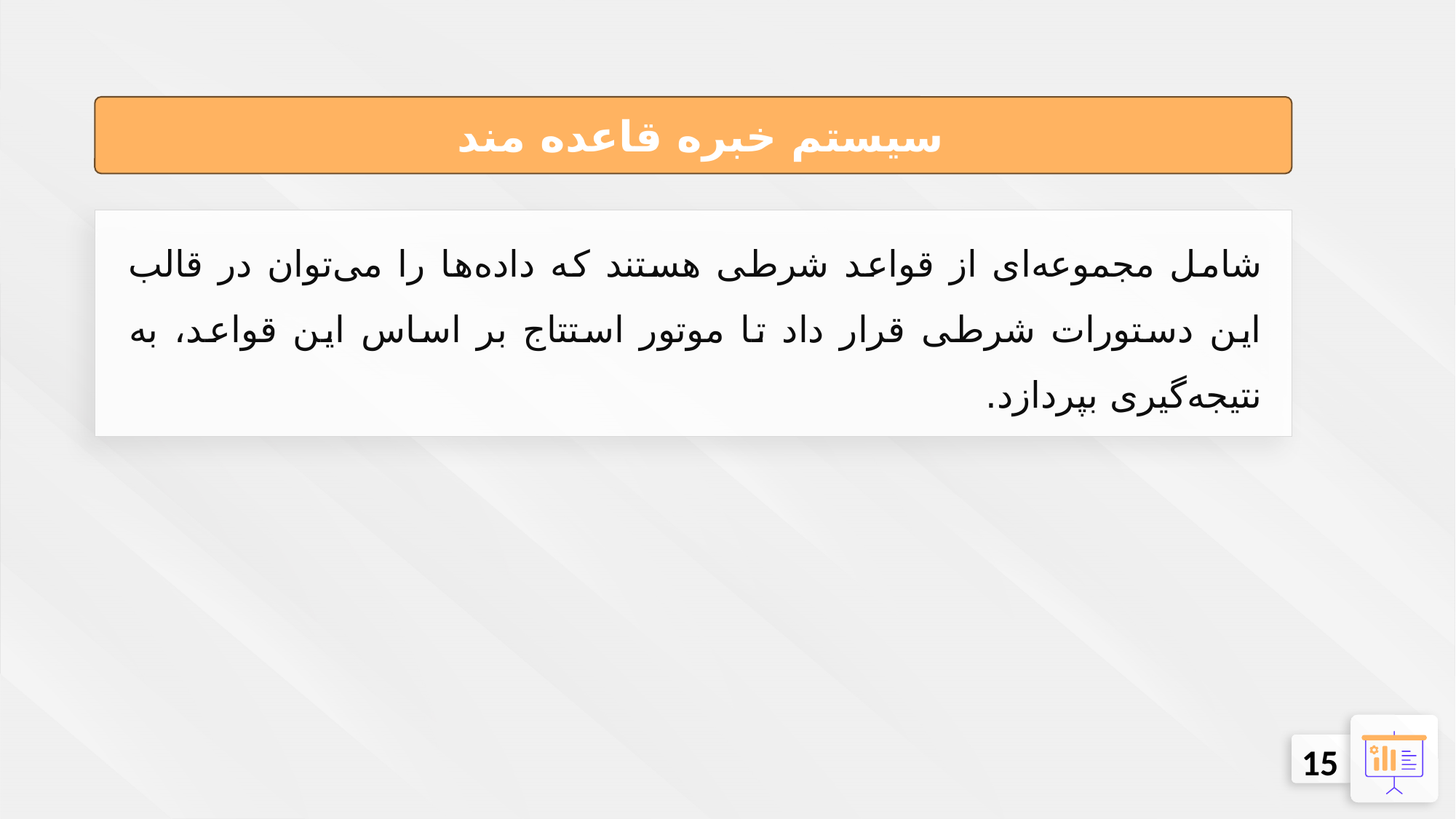

سیستم خبره قاعده مند
شامل مجموعه‌ای از قواعد شرطی هستند که داده‌ها را می‌توان در قالب این دستورات شرطی قرار داد تا موتور استتاج بر اساس این قواعد، به نتیجه‌گیری بپردازد.

15